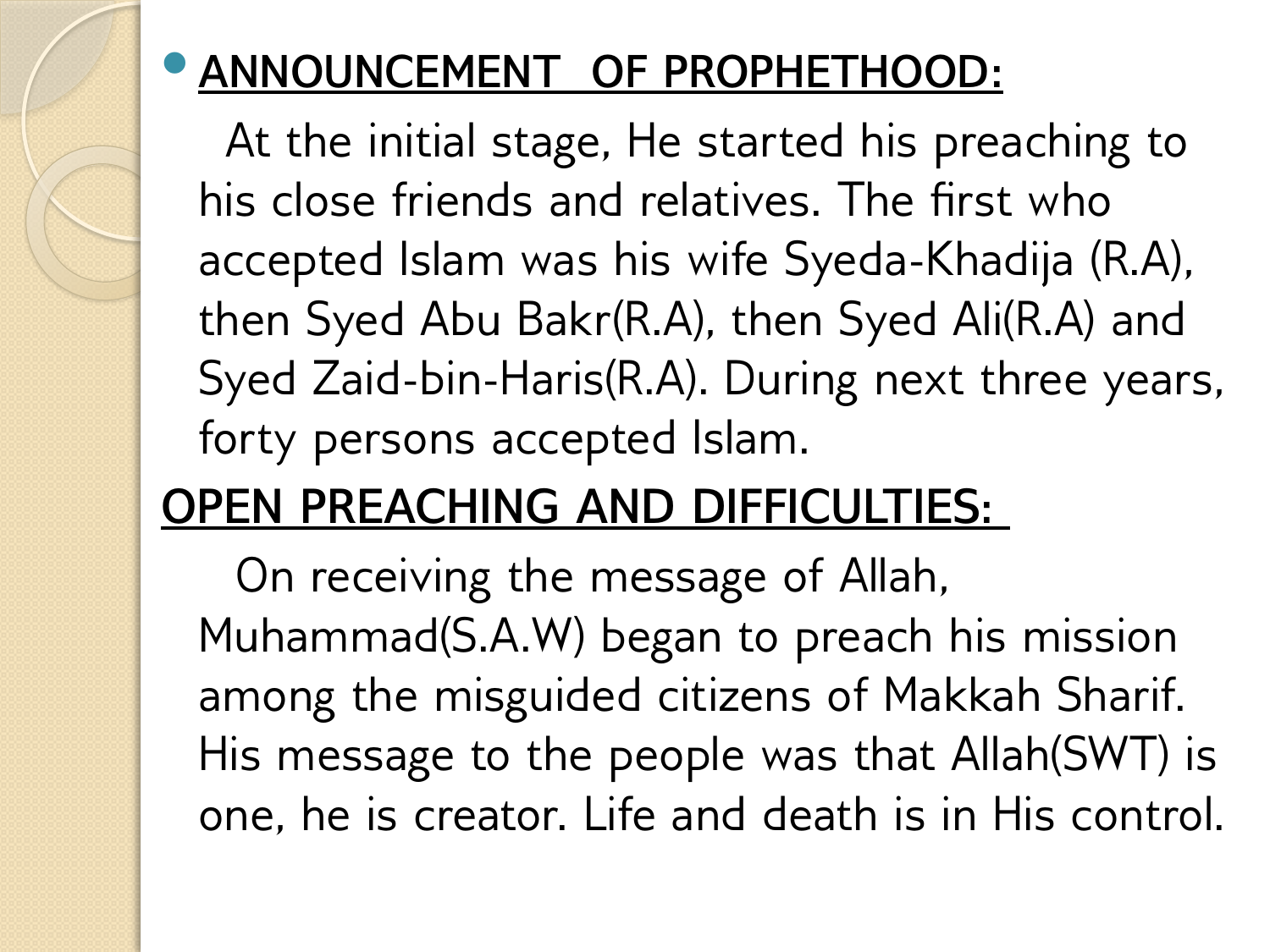

ANNOUNCEMENT  OF PROPHETHOOD:
    At the initial stage, He started his preaching to his close friends and relatives. The first who accepted Islam was his wife Syeda-Khadija (R.A), then Syed Abu Bakr(R.A), then Syed Ali(R.A) and Syed Zaid-bin-Haris(R.A). During next three years, forty persons accepted Islam.
OPEN PREACHING AND DIFFICULTIES:
     On receiving the message of Allah, Muhammad(S.A.W) began to preach his mission among the misguided citizens of Makkah Sharif. His message to the people was that Allah(SWT) is one, he is creator. Life and death is in His control.